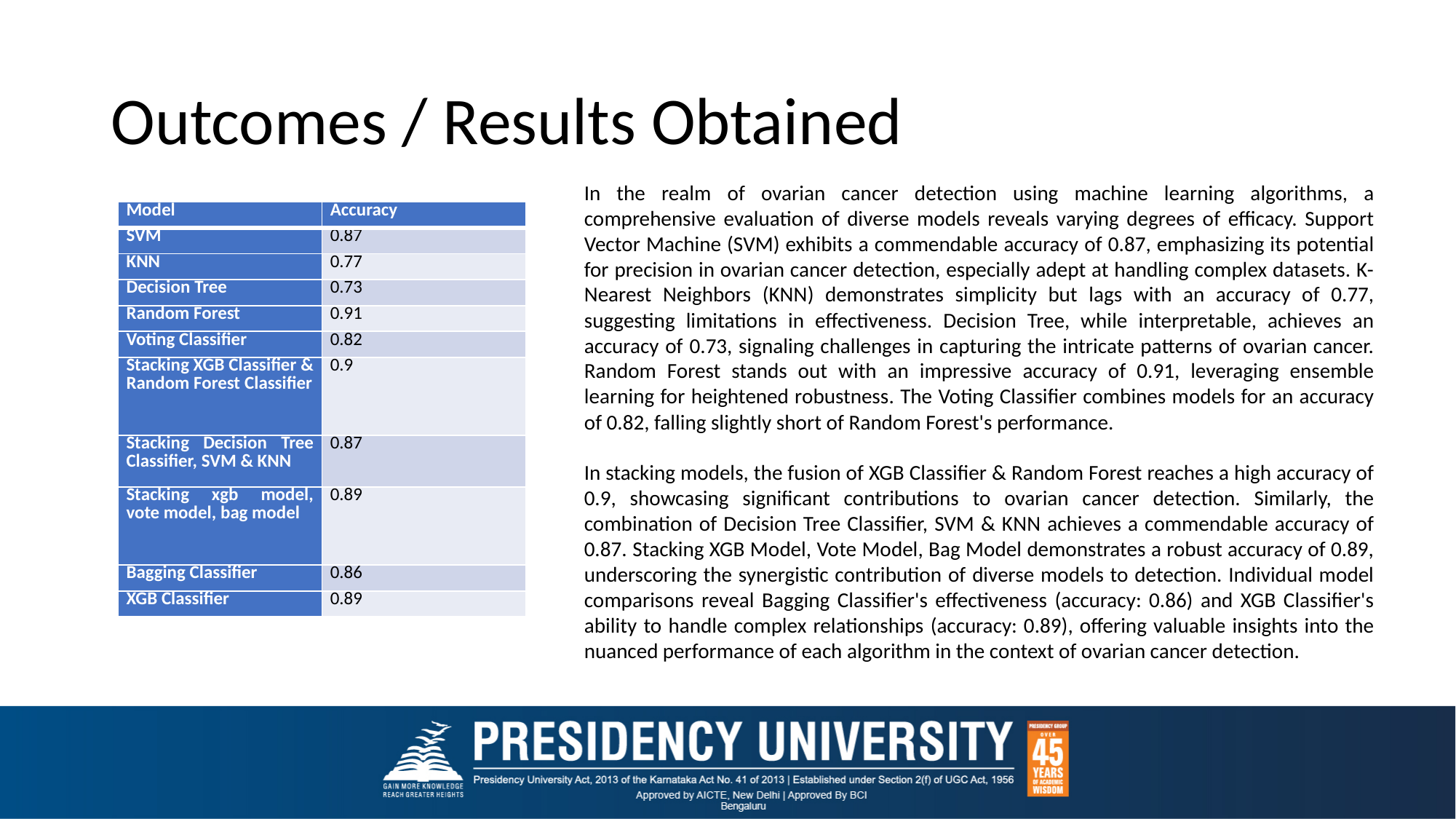

# Outcomes / Results Obtained
In the realm of ovarian cancer detection using machine learning algorithms, a comprehensive evaluation of diverse models reveals varying degrees of efficacy. Support Vector Machine (SVM) exhibits a commendable accuracy of 0.87, emphasizing its potential for precision in ovarian cancer detection, especially adept at handling complex datasets. K-Nearest Neighbors (KNN) demonstrates simplicity but lags with an accuracy of 0.77, suggesting limitations in effectiveness. Decision Tree, while interpretable, achieves an accuracy of 0.73, signaling challenges in capturing the intricate patterns of ovarian cancer. Random Forest stands out with an impressive accuracy of 0.91, leveraging ensemble learning for heightened robustness. The Voting Classifier combines models for an accuracy of 0.82, falling slightly short of Random Forest's performance.

In stacking models, the fusion of XGB Classifier & Random Forest reaches a high accuracy of 0.9, showcasing significant contributions to ovarian cancer detection. Similarly, the combination of Decision Tree Classifier, SVM & KNN achieves a commendable accuracy of 0.87. Stacking XGB Model, Vote Model, Bag Model demonstrates a robust accuracy of 0.89, underscoring the synergistic contribution of diverse models to detection. Individual model comparisons reveal Bagging Classifier's effectiveness (accuracy: 0.86) and XGB Classifier's ability to handle complex relationships (accuracy: 0.89), offering valuable insights into the nuanced performance of each algorithm in the context of ovarian cancer detection.
| Model | Accuracy |
| --- | --- |
| SVM | 0.87 |
| KNN | 0.77 |
| Decision Tree | 0.73 |
| Random Forest | 0.91 |
| Voting Classifier | 0.82 |
| Stacking XGB Classifier & Random Forest Classifier | 0.9 |
| Stacking Decision Tree Classifier, SVM & KNN | 0.87 |
| Stacking xgb model, vote model, bag model | 0.89 |
| Bagging Classifier | 0.86 |
| XGB Classifier | 0.89 |